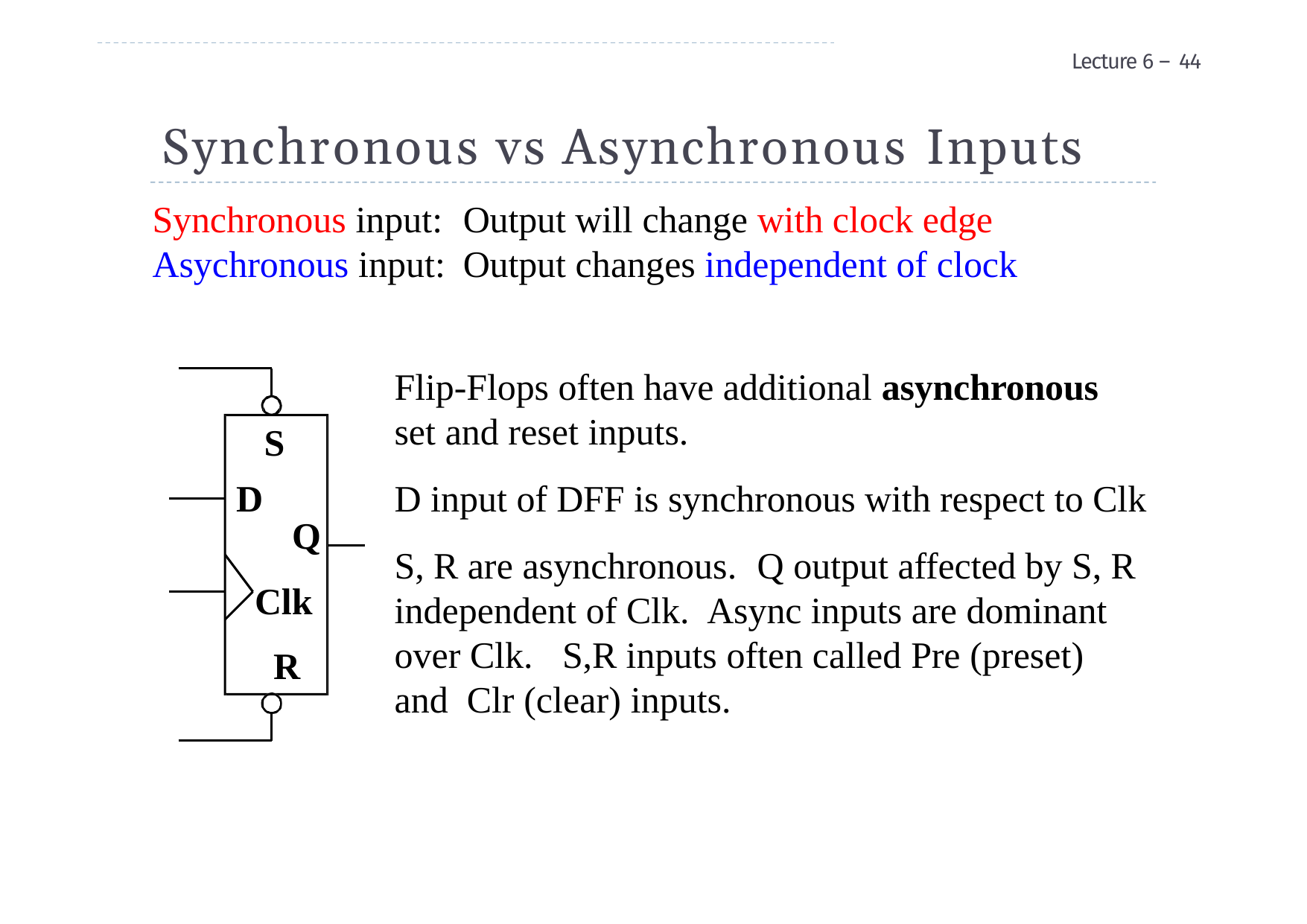

Lecture 6 – 44
# Synchronous vs Asynchronous Inputs
Synchronous input:	Output will change with clock edge  Asychronous input:	Output changes independent of clock
Flip-Flops often have additional asynchronous
set and reset inputs.
D input of DFF is synchronous with respect to Clk
S, R are asynchronous.	Q output affected by S, R  independent of Clk.	Async inputs are dominant  over Clk.	S,R inputs often called Pre (preset) and  Clr (clear) inputs.

S
D

Q

Clk  R